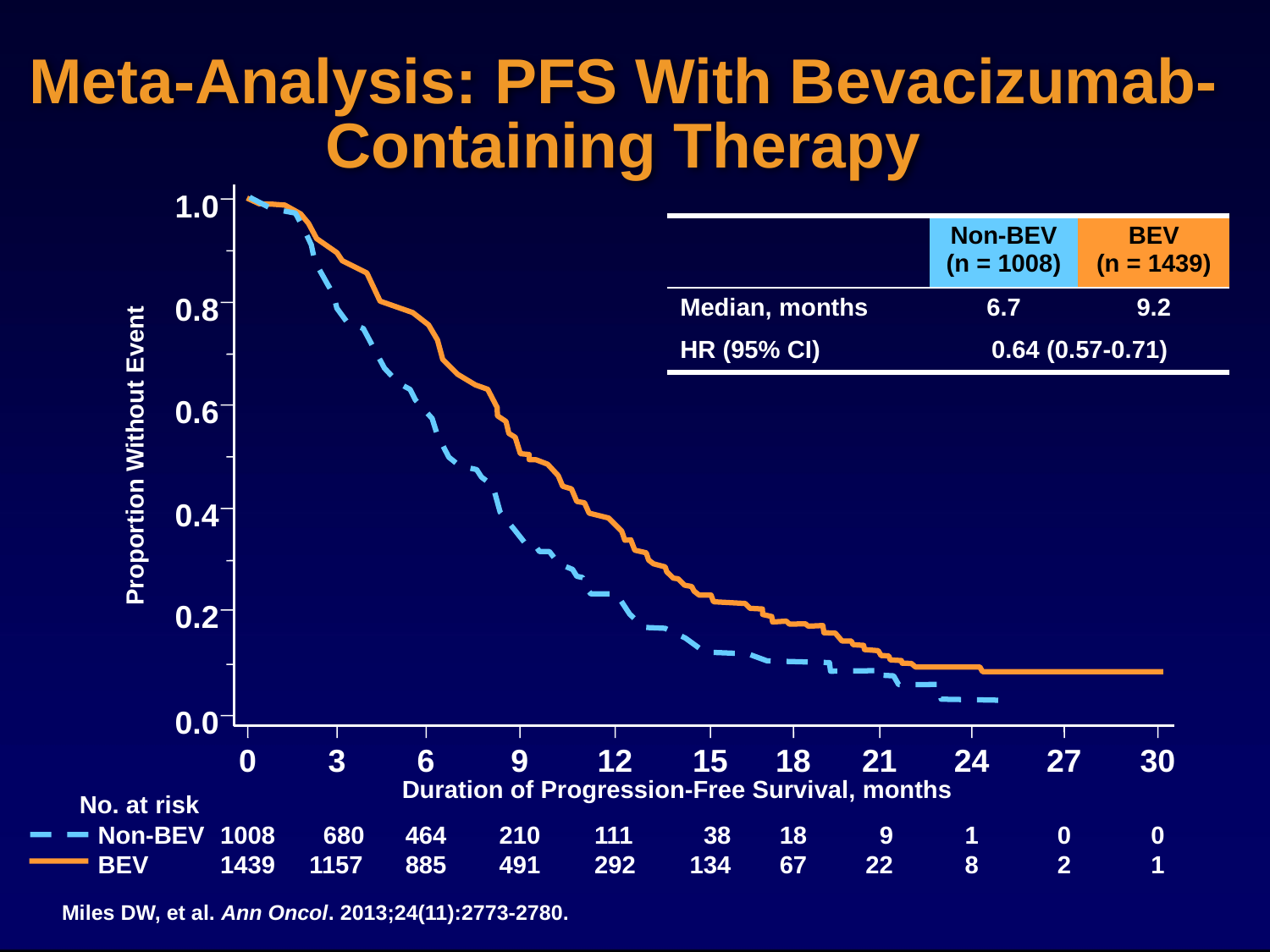

Meta-Analysis: PFS With Bevacizumab-Containing Therapy
1.0

|  | Non-BEV (n = 1008) | BEV (n = 1439) |
| --- | --- | --- |
| Median, months | 6.7 | 9.2 |
| HR (95% CI) | 0.64 (0.57-0.71) |  |

0.8

0.6

Proportion Without Event

0.4

0.2

0.0

0
3
6
9
12
15
18
21
24
27
30
Duration of Progression-Free Survival, months
No. at risk
Non-BEV
BEV
1008
1439
  680
1157
464
885
210
491
111
292
  38
134
18
67
  9
22
1
8
0
2
0
1

Miles DW, et al. Ann Oncol. 2013;24(11):2773-2780.